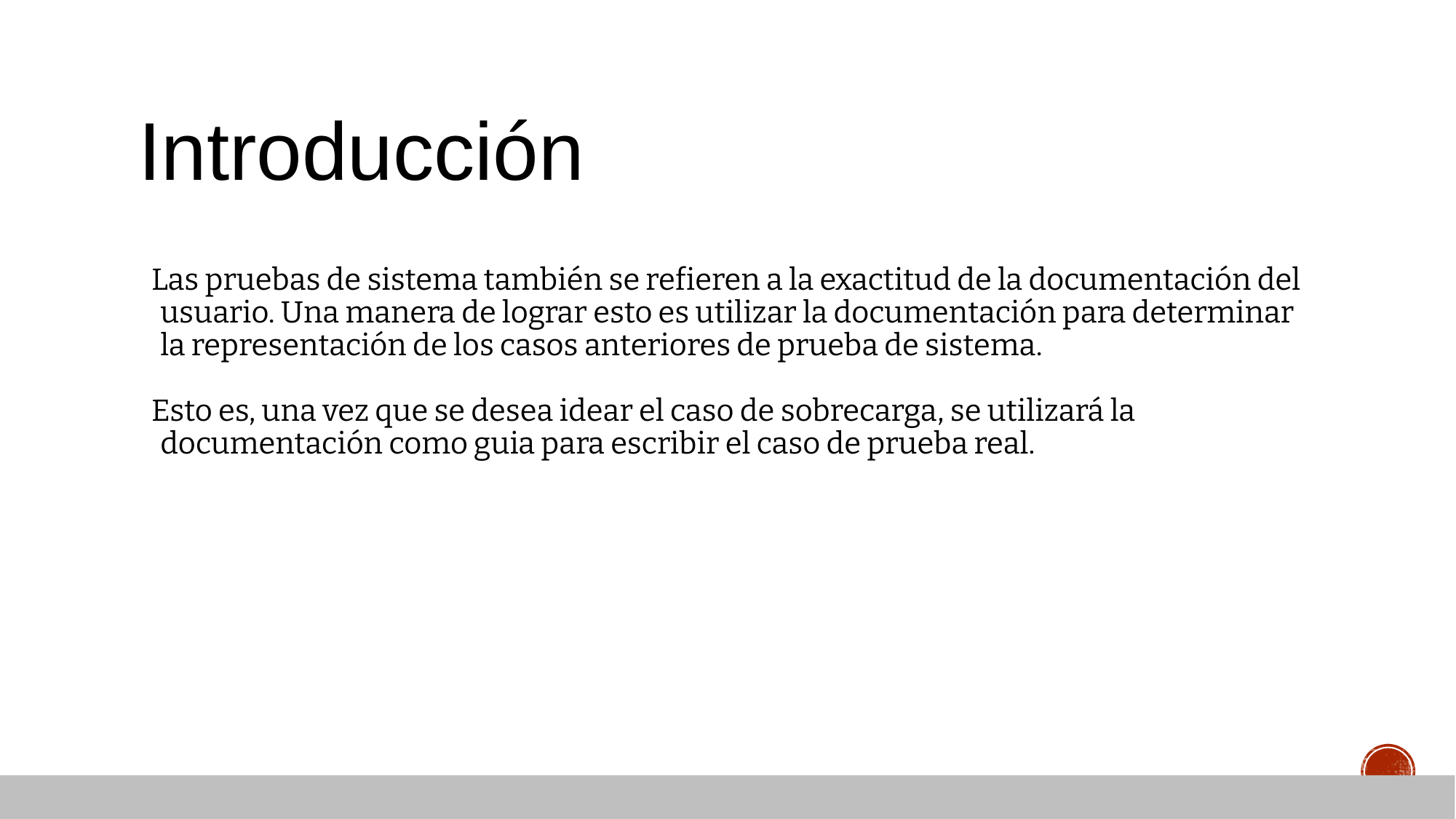

# Introducción
Las pruebas de sistema también se refieren a la exactitud de la documentación del usuario. Una manera de lograr esto es utilizar la documentación para determinar la representación de los casos anteriores de prueba de sistema.

Esto es, una vez que se desea idear el caso de sobrecarga, se utilizará la documentación como guia para escribir el caso de prueba real.